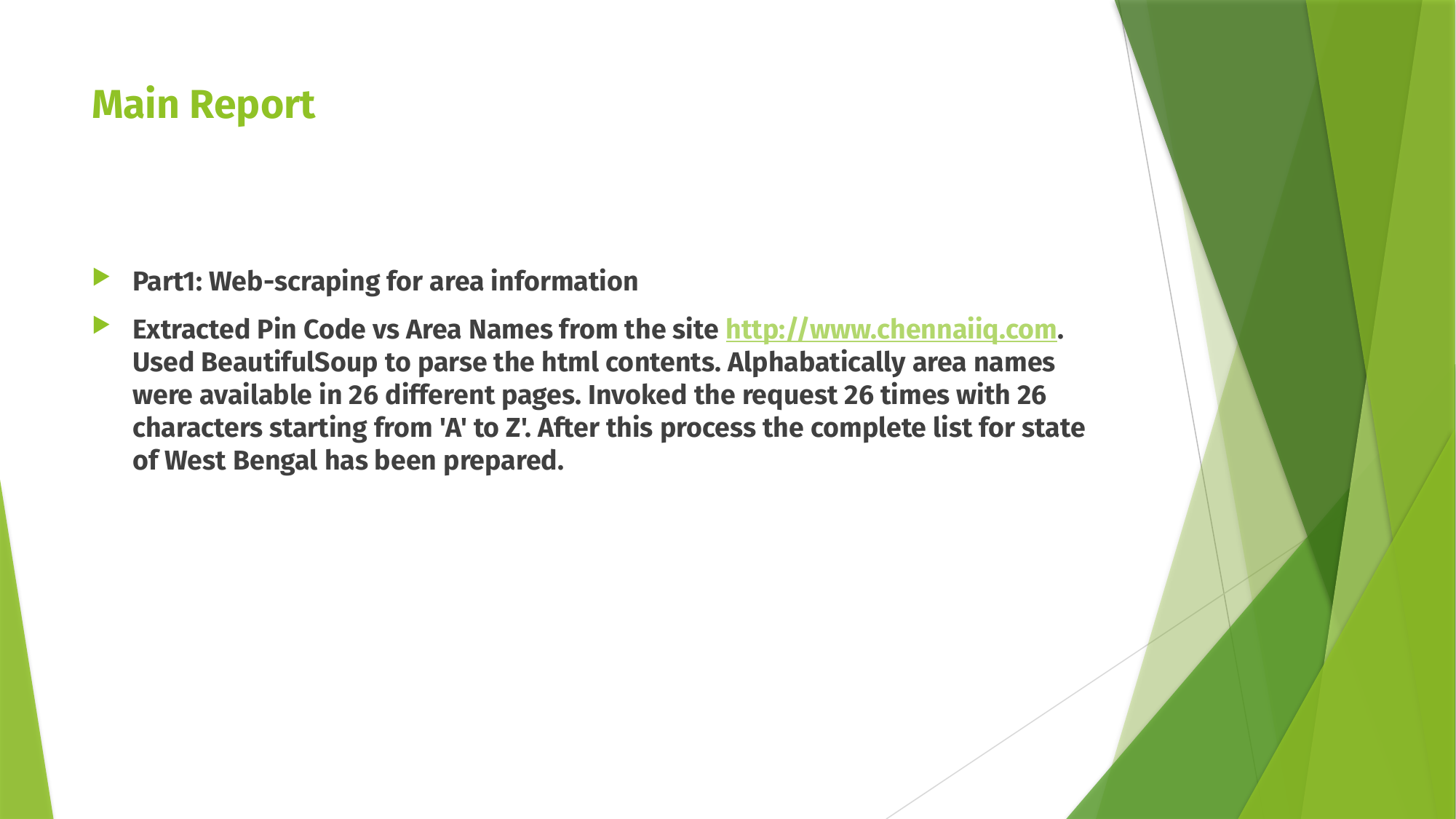

# Main Report
Part1: Web-scraping for area information
Extracted Pin Code vs Area Names from the site http://www.chennaiiq.com. Used BeautifulSoup to parse the html contents. Alphabatically area names were available in 26 different pages. Invoked the request 26 times with 26 characters starting from 'A' to Z'. After this process the complete list for state of West Bengal has been prepared.